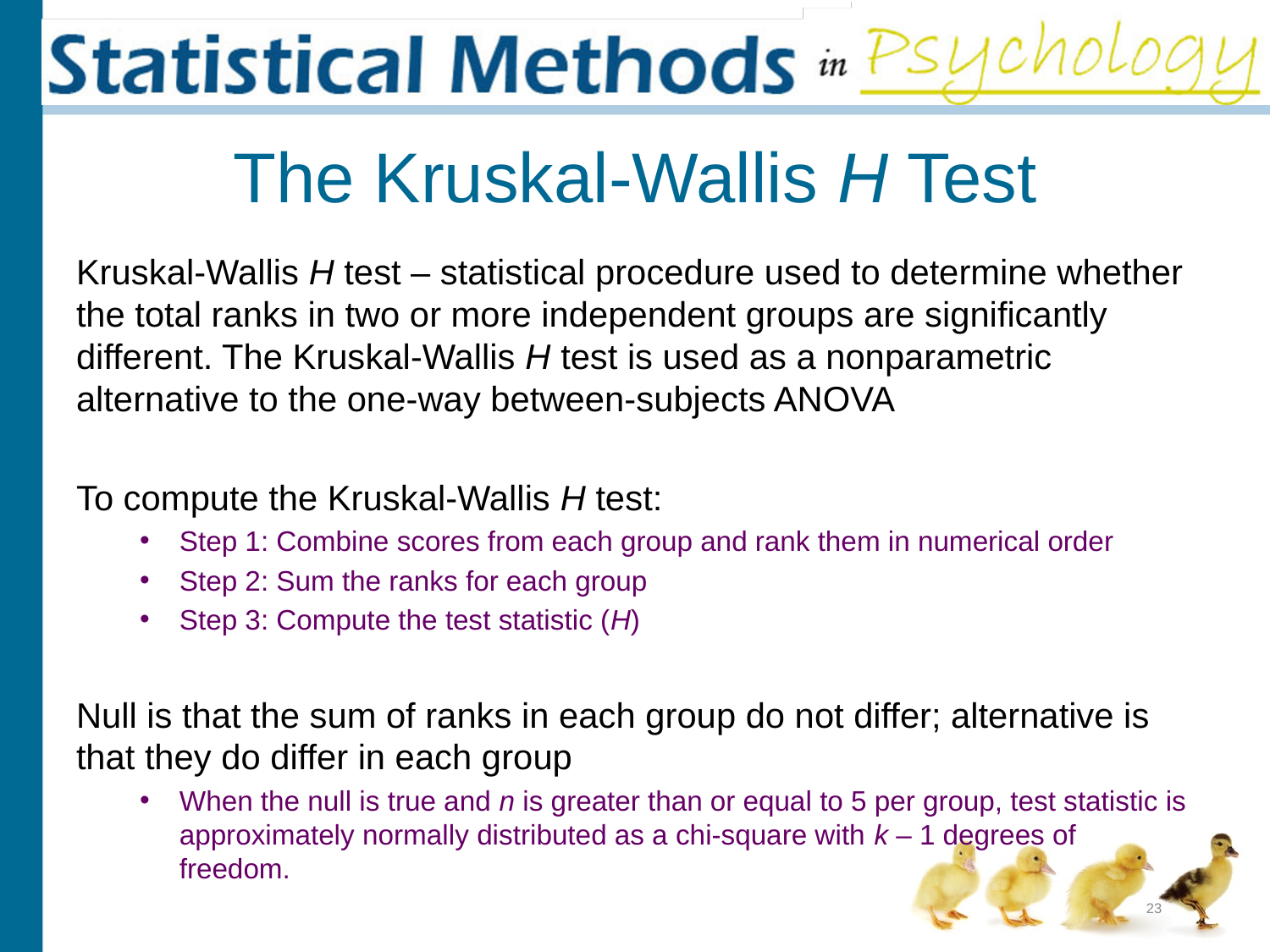

# The Kruskal-Wallis H Test
Kruskal-Wallis H test – statistical procedure used to determine whether the total ranks in two or more independent groups are significantly different. The Kruskal-Wallis H test is used as a nonparametric alternative to the one-way between-subjects ANOVA

To compute the Kruskal-Wallis H test:
Step 1: Combine scores from each group and rank them in numerical order
Step 2: Sum the ranks for each group
Step 3: Compute the test statistic (H)

Null is that the sum of ranks in each group do not differ; alternative is that they do differ in each group
When the null is true and n is greater than or equal to 5 per group, test statistic is approximately normally distributed as a chi-square with k – 1 degrees of freedom.
23